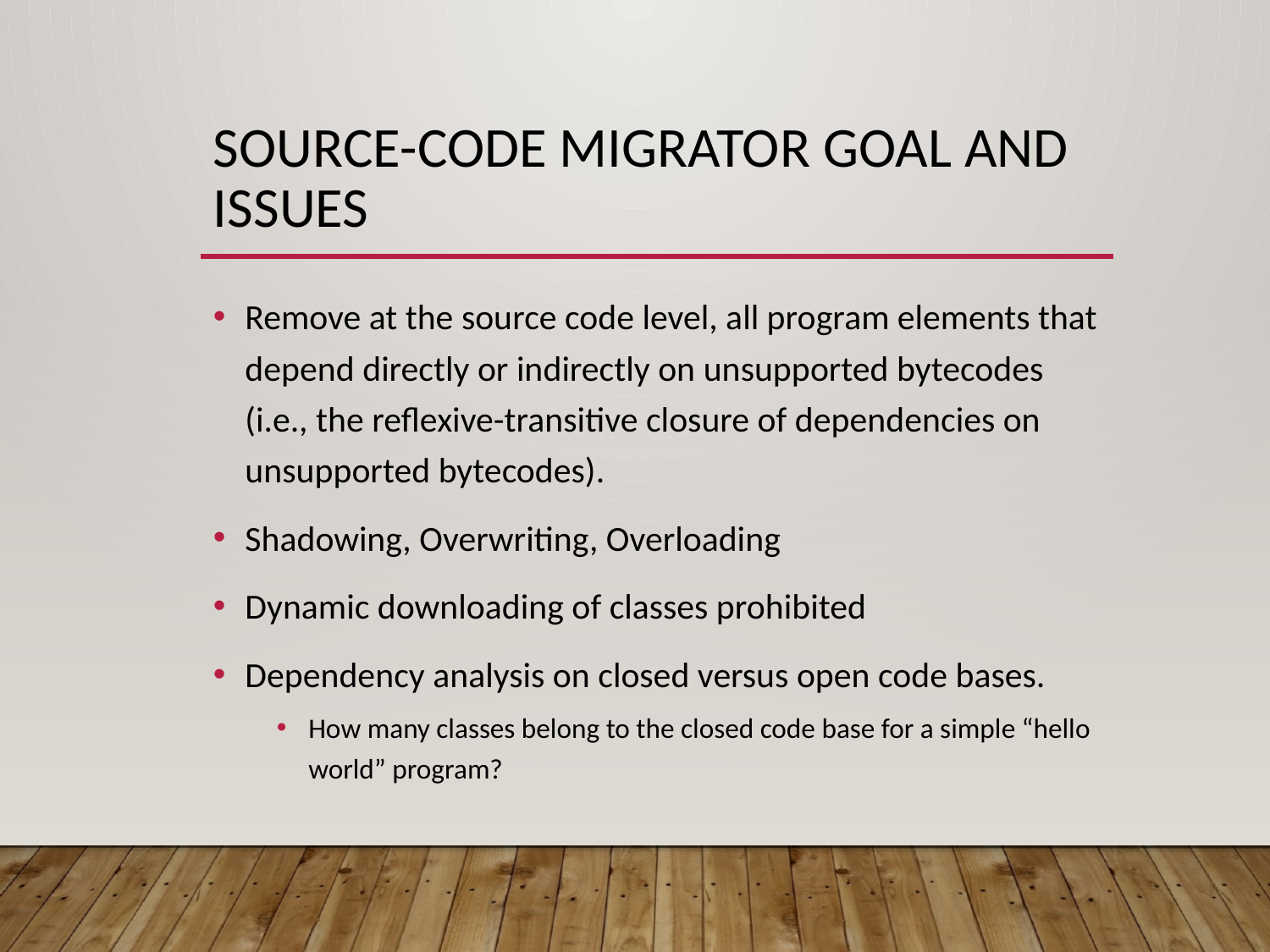

# Source-Code Migrator Goal and Issues
Remove at the source code level, all program elements that depend directly or indirectly on unsupported bytecodes (i.e., the reflexive-transitive closure of dependencies on unsupported bytecodes).
Shadowing, Overwriting, Overloading
Dynamic downloading of classes prohibited
Dependency analysis on closed versus open code bases.
How many classes belong to the closed code base for a simple “hello world” program?